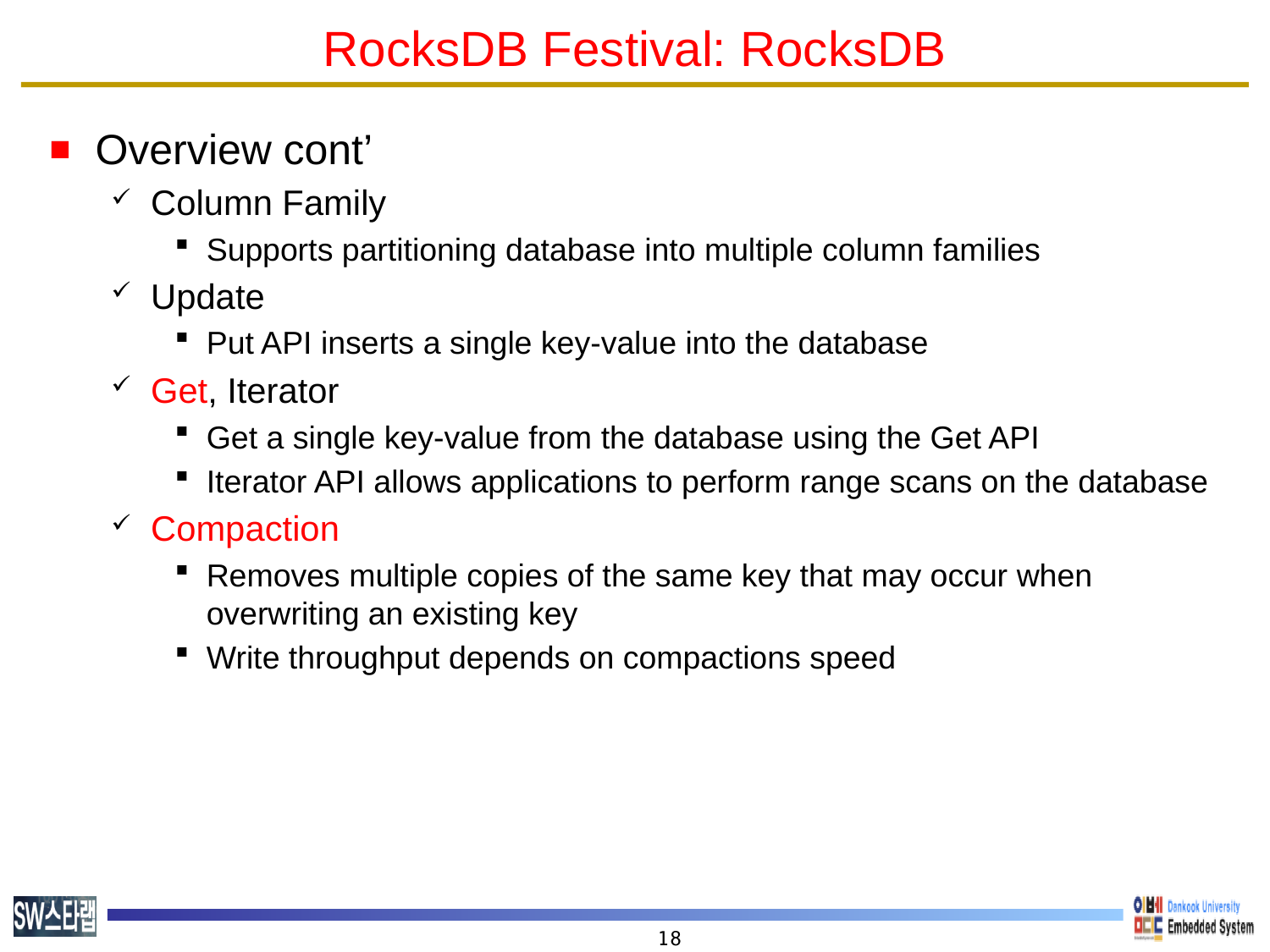

# RocksDB Festival: RocksDB
Overview cont’
Column Family
Supports partitioning database into multiple column families
Update
Put API inserts a single key-value into the database
Get, Iterator
Get a single key-value from the database using the Get API
Iterator API allows applications to perform range scans on the database
Compaction
Removes multiple copies of the same key that may occur when overwriting an existing key
Write throughput depends on compactions speed
18